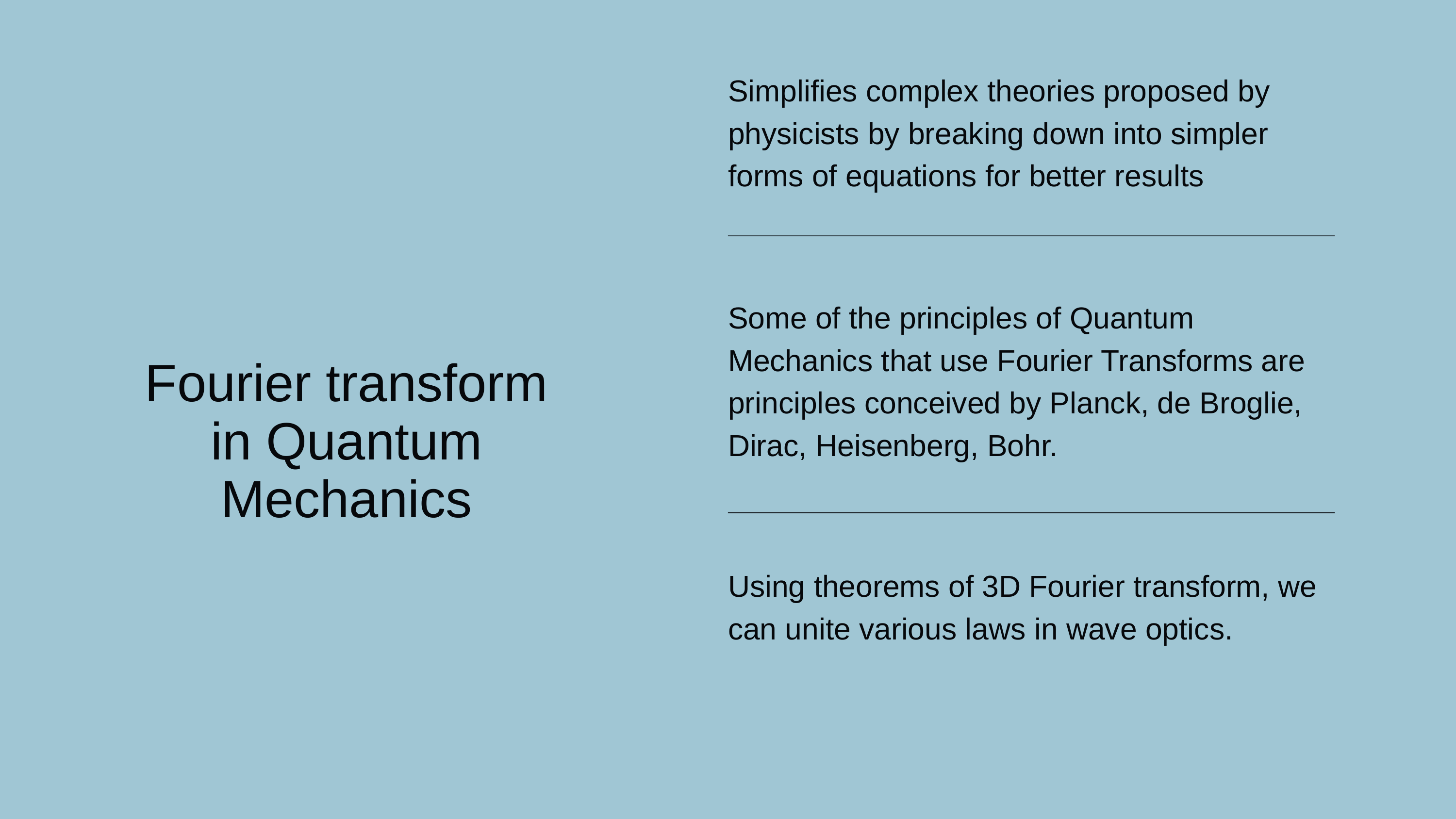

Simplifies complex theories proposed by physicists by breaking down into simpler forms of equations for better results

Some of the principles of Quantum Mechanics that use Fourier Transforms are principles conceived by Planck, de Broglie, Dirac, Heisenberg, Bohr.
Fourier transform
in Quantum Mechanics

Using theorems of 3D Fourier transform, we can unite various laws in wave optics.